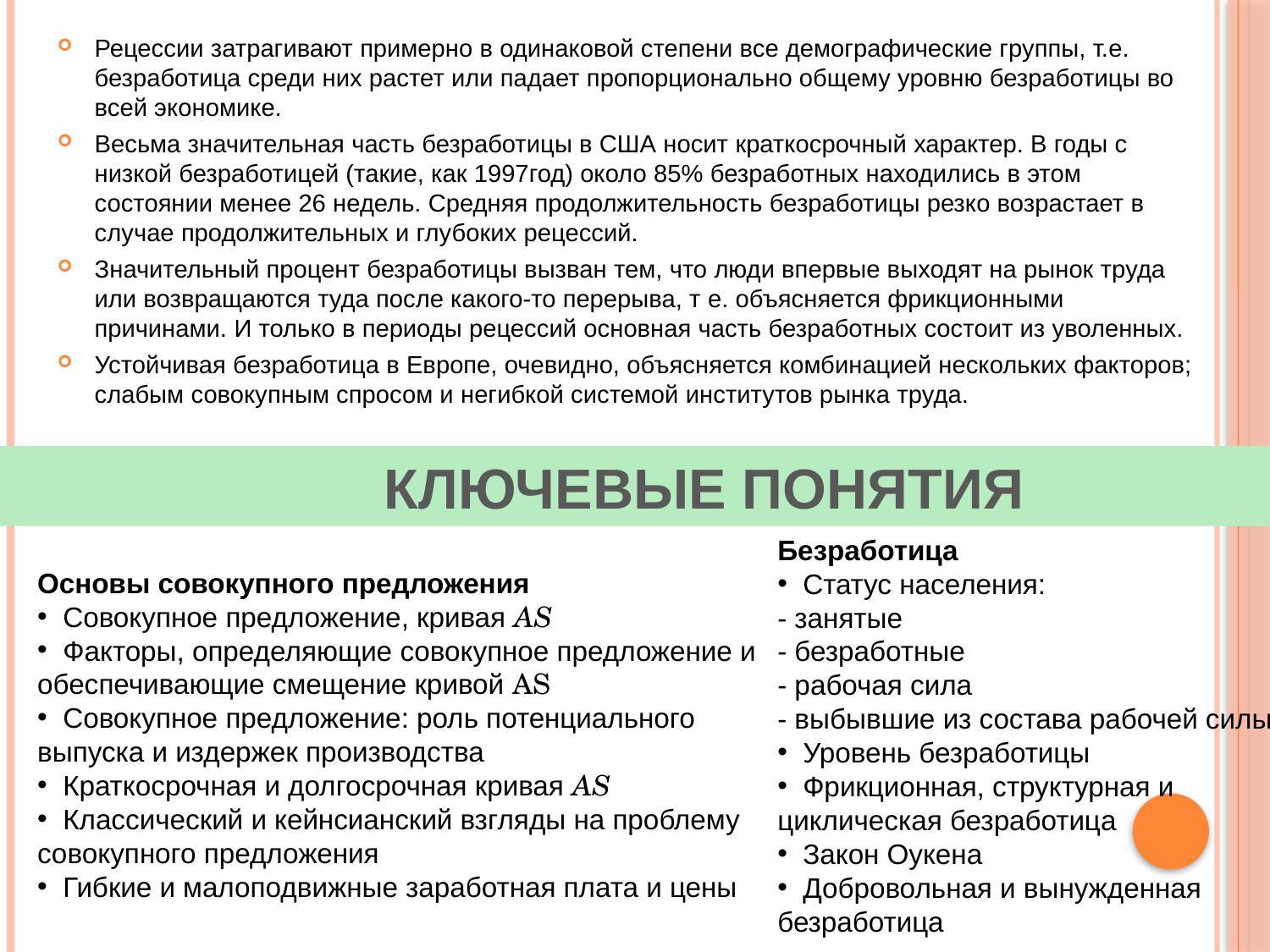

Рецессии затрагивают примерно в одинаковой степени все демографические группы, т.е. безработица среди них растет или падает пропорционально общему уровню безработицы во всей экономике.
Весьма значительная часть безработицы в США носит краткосрочный характер. В годы с низкой безработицей (такие, как 1997год) около 85% безработных находились в этом состоянии менее 26 недель. Средняя продолжительность безработицы резко возрастает в случае продолжительных и глубоких рецессий.
Значительный процент безработицы вызван тем, что люди впервые выходят на рынок труда или возвращаются туда после какого-то перерыва, т е. объясняется фрикционными причинами. И только в периоды рецессий основная часть безработных состоит из уволенных.
Устойчивая безработица в Европе, очевидно, объясняется комбинацией нескольких факторов; слабым совокупным спросом и негибкой системой институтов рынка труда.

                           КЛЮЧЕВЫЕ ПОНЯТИЯ
Безработица
  Статус населения:
- занятые
- безработные
- рабочая сила
- выбывшие из состава рабочей силы
  Уровень безработицы
  Фрикционная, структурная и циклическая безработица
  Закон Оукена
  Добровольная и вынужденная безработица
Основы совокупного предложения
  Совокупное предложение, кривая AS
  Факторы, определяющие совокупное предложение и обеспечивающие смещение кривой AS
  Совокупное предложение: роль потенциального выпуска и издержек производства
  Краткосрочная и долгосрочная кривая AS
  Классический и кейнсианский взгляды на проблему совокупного предложения
  Гибкие и малоподвижные заработная плата и цены